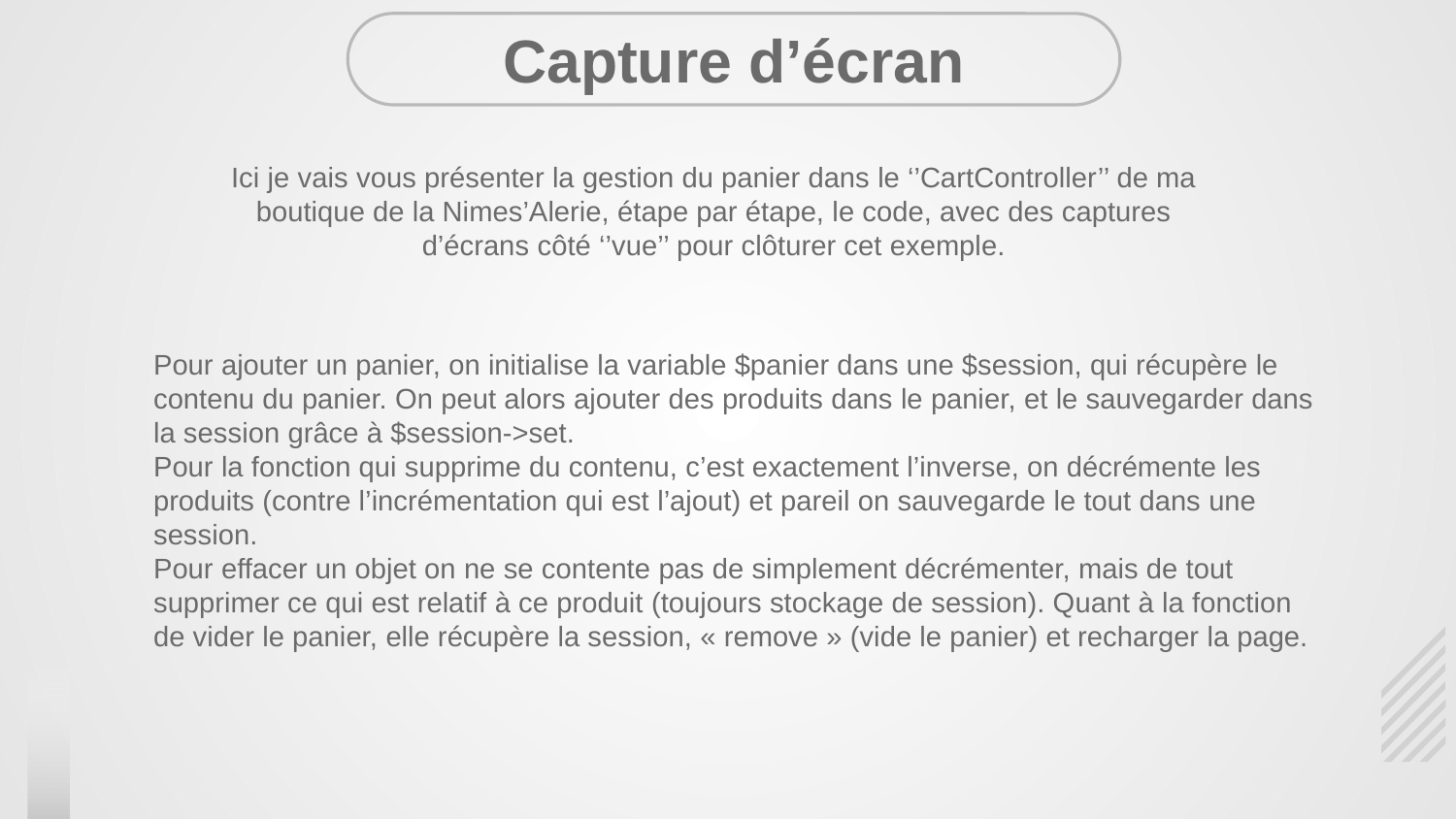

# Capture d’écran
Ici je vais vous présenter la gestion du panier dans le ‘’CartController’’ de ma boutique de la Nimes’Alerie, étape par étape, le code, avec des captures d’écrans côté ‘’vue’’ pour clôturer cet exemple.
Pour ajouter un panier, on initialise la variable $panier dans une $session, qui récupère le contenu du panier. On peut alors ajouter des produits dans le panier, et le sauvegarder dans la session grâce à $session->set.
Pour la fonction qui supprime du contenu, c’est exactement l’inverse, on décrémente les produits (contre l’incrémentation qui est l’ajout) et pareil on sauvegarde le tout dans une session.
Pour effacer un objet on ne se contente pas de simplement décrémenter, mais de tout supprimer ce qui est relatif à ce produit (toujours stockage de session). Quant à la fonction de vider le panier, elle récupère la session, « remove » (vide le panier) et recharger la page.